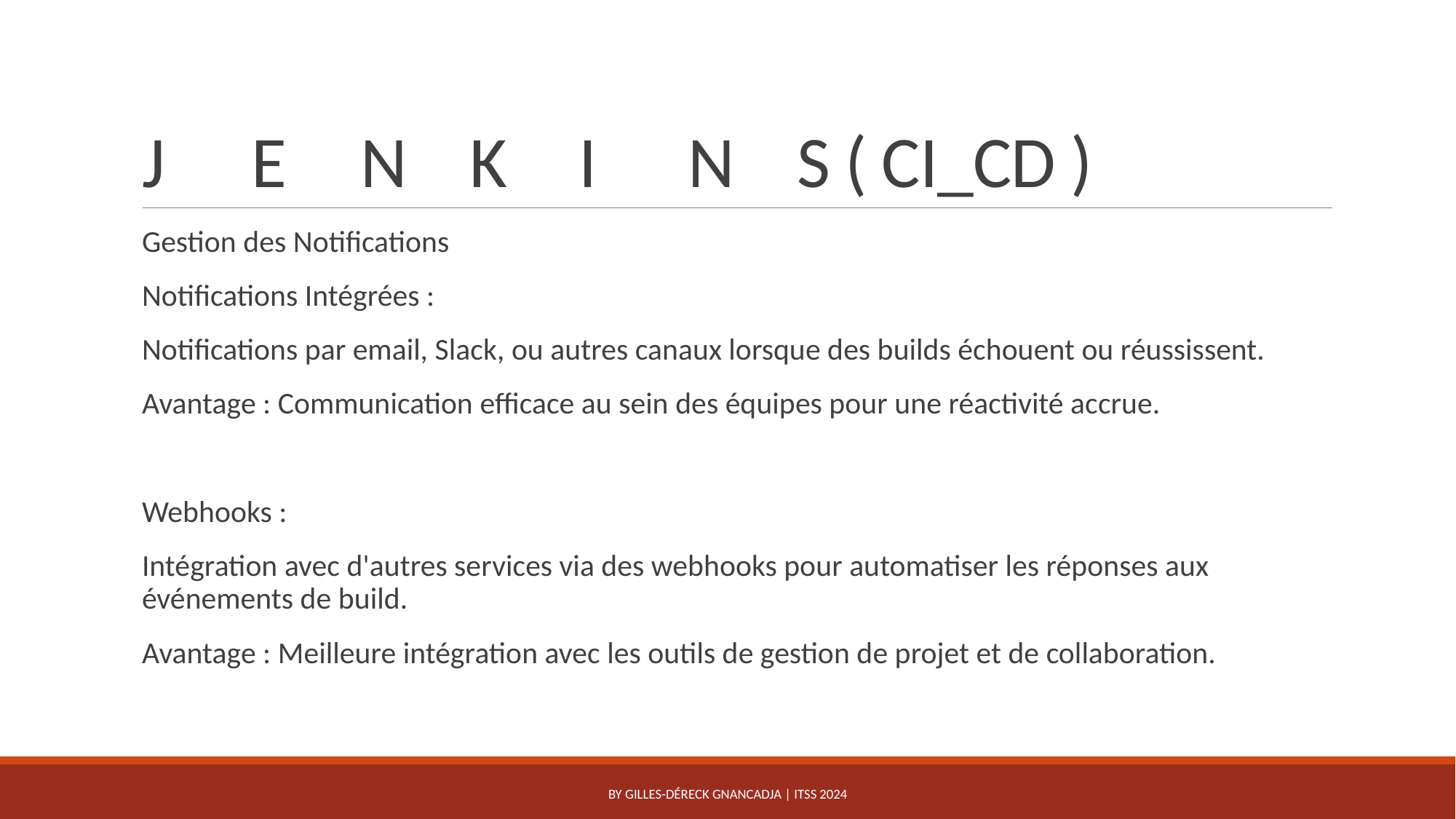

# J	E 	N	K	I	N	S ( CI_CD )
Gestion des Notifications
Notifications Intégrées :
Notifications par email, Slack, ou autres canaux lorsque des builds échouent ou réussissent.
Avantage : Communication efficace au sein des équipes pour une réactivité accrue.

Webhooks :
Intégration avec d'autres services via des webhooks pour automatiser les réponses aux événements de build.
Avantage : Meilleure intégration avec les outils de gestion de projet et de collaboration.
By Gilles-Déreck GNANCADJA | ITSS 2024